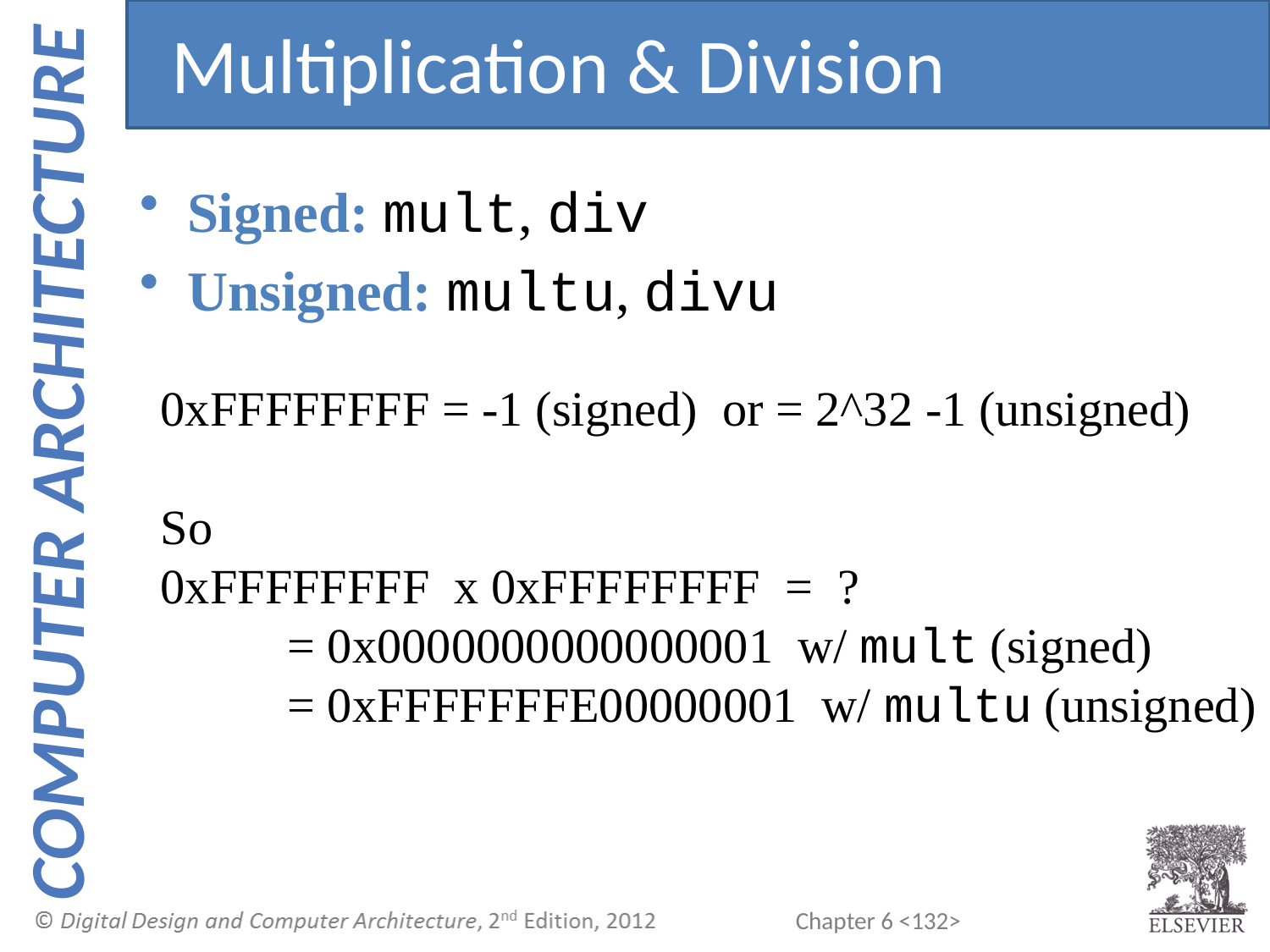

Multiplication & Division

Signed: mult, div
Unsigned: multu, divu

0xFFFFFFFF = -1 (signed)  or = 2^32 -1 (unsigned)

So
0xFFFFFFFF  x 0xFFFFFFFF  =  ?
	= 0x0000000000000001  w/ mult (signed)
	= 0xFFFFFFFE00000001  w/ multu (unsigned)